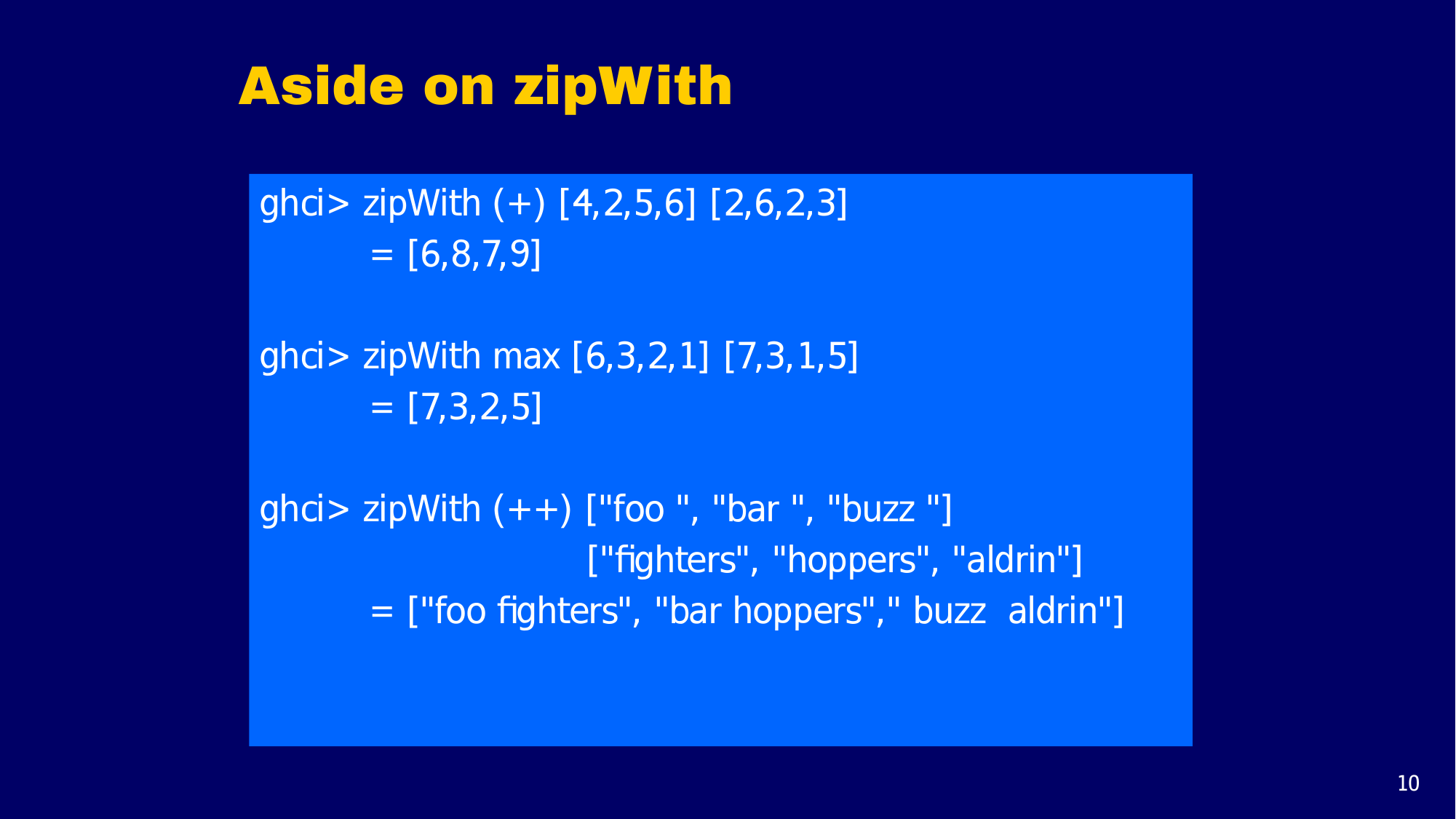

Aside on zipWith
ghci> zipWith (+) [4,2,5,6] [2,6,2,3]
	= [6,8,7,9]

ghci> zipWith max [6,3,2,1] [7,3,1,5]
	= [7,3,2,5]

ghci> zipWith (++) ["foo ", "bar ", "buzz "]
                             ["fighters", "hoppers", "aldrin"]
	= ["foo fighters", "bar hoppers"," buzz  aldrin"]

10